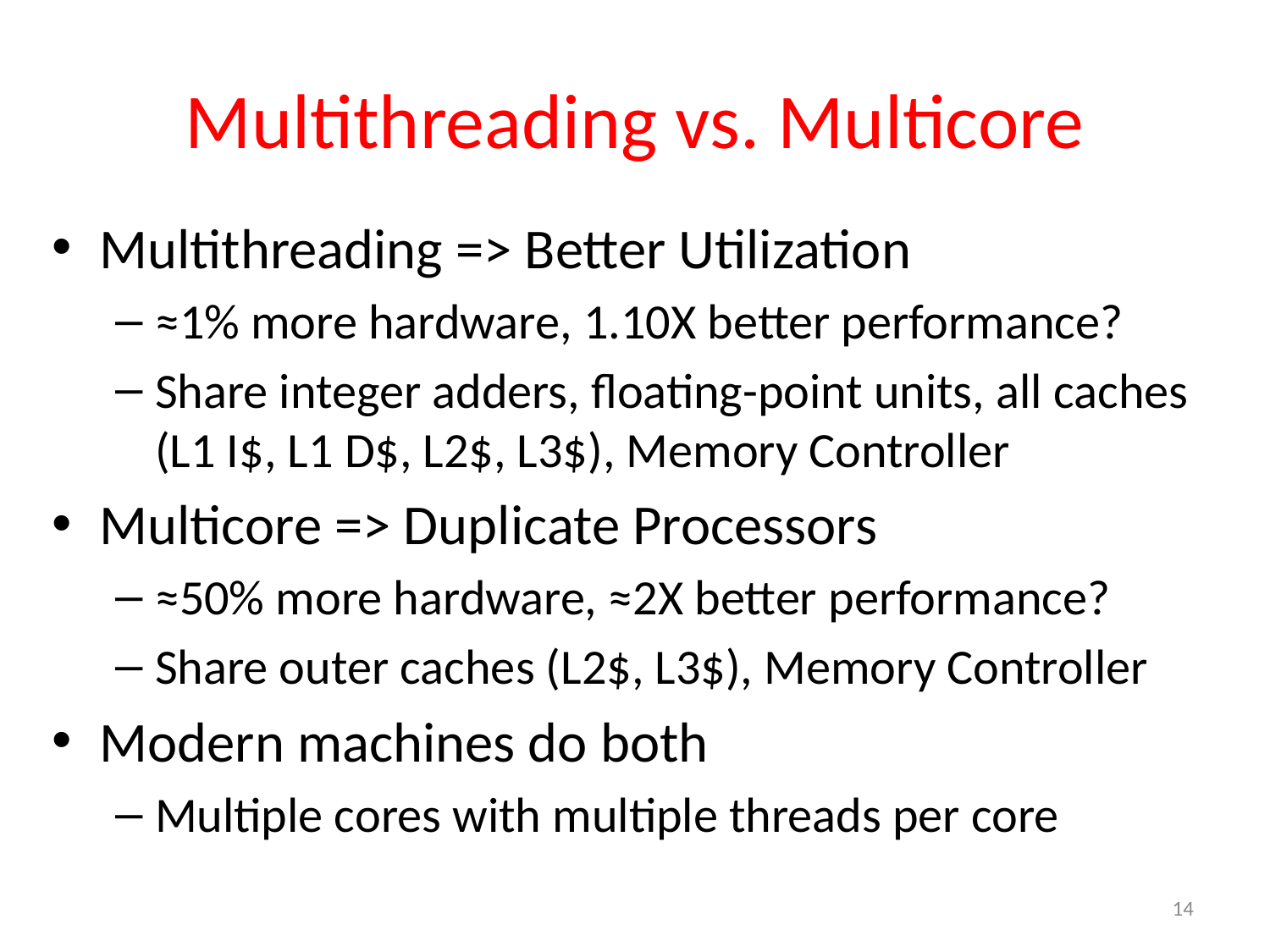

# Multithreading vs. Multicore
Multithreading => Better Utilization
≈1% more hardware, 1.10X better performance?
Share integer adders, floating-point units, all caches (L1 I$, L1 D$, L2$, L3$), Memory Controller
Multicore => Duplicate Processors
≈50% more hardware, ≈2X better performance?
Share outer caches (L2$, L3$), Memory Controller
Modern machines do both
Multiple cores with multiple threads per core

14